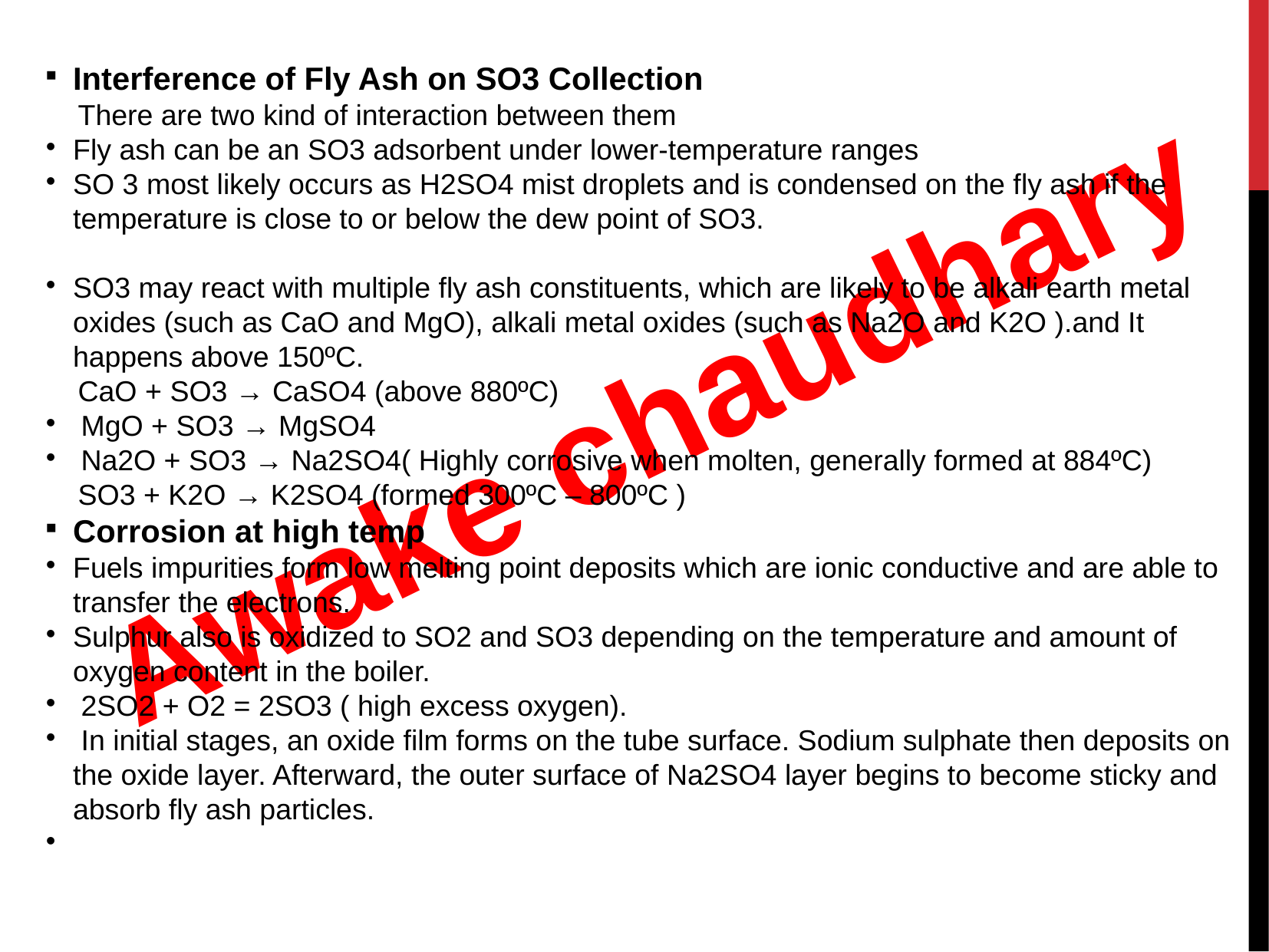

Interference of Fly Ash on SO3 Collection
    There are two kind of interaction between them
Fly ash can be an SO3 adsorbent under lower-temperature ranges
SO 3 most likely occurs as H2SO4 mist droplets and is condensed on the fly ash if the     temperature is close to or below the dew point of SO3.

SO3 may react with multiple fly ash constituents, which are likely to be alkali earth metal oxides (such as CaO and MgO), alkali metal oxides (such as Na2O and K2O ).and It happens above 150ºC.
    CaO + SO3 → CaSO4 (above 880ºC)
 MgO + SO3 → MgSO4
 Na2O + SO3 → Na2SO4( Highly corrosive when molten, generally formed at 884ºC)
    SO3 + K2O → K2SO4 (formed 300ºC – 800ºC )
Corrosion at high temp
Fuels impurities form low melting point deposits which are ionic conductive and are able to transfer the electrons.
Sulphur also is oxidized to SO2 and SO3 depending on the temperature and amount of oxygen content in the boiler.
 2SO2 + O2 = 2SO3 ( high excess oxygen).
 In initial stages, an oxide film forms on the tube surface. Sodium sulphate then deposits on the oxide layer. Afterward, the outer surface of Na2SO4 layer begins to become sticky and absorb fly ash particles.